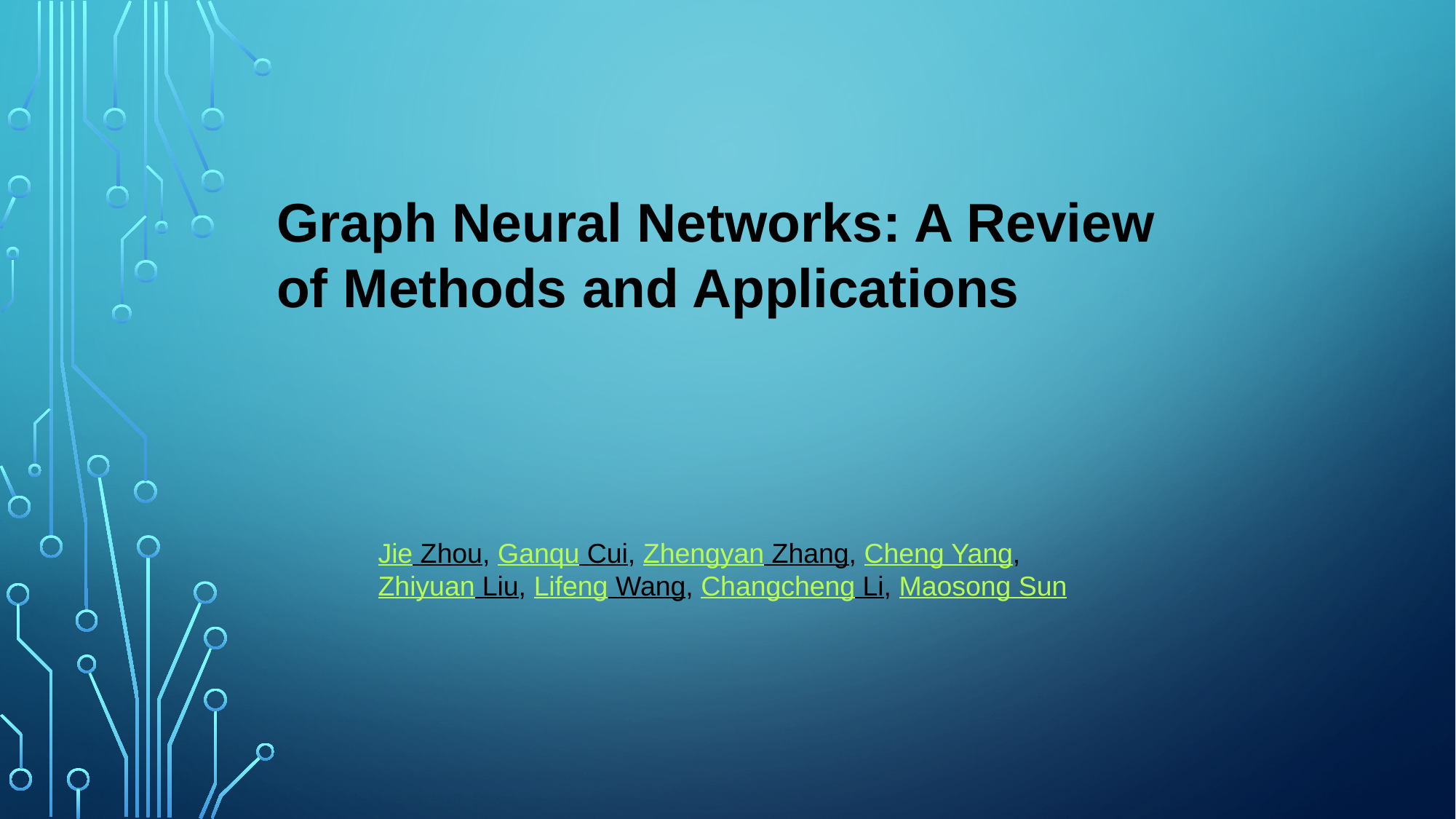

Graph Neural Networks: A Review of Methods and Applications
Jie Zhou, Ganqu Cui, Zhengyan Zhang, Cheng Yang, Zhiyuan Liu, Lifeng Wang, Changcheng Li, Maosong Sun